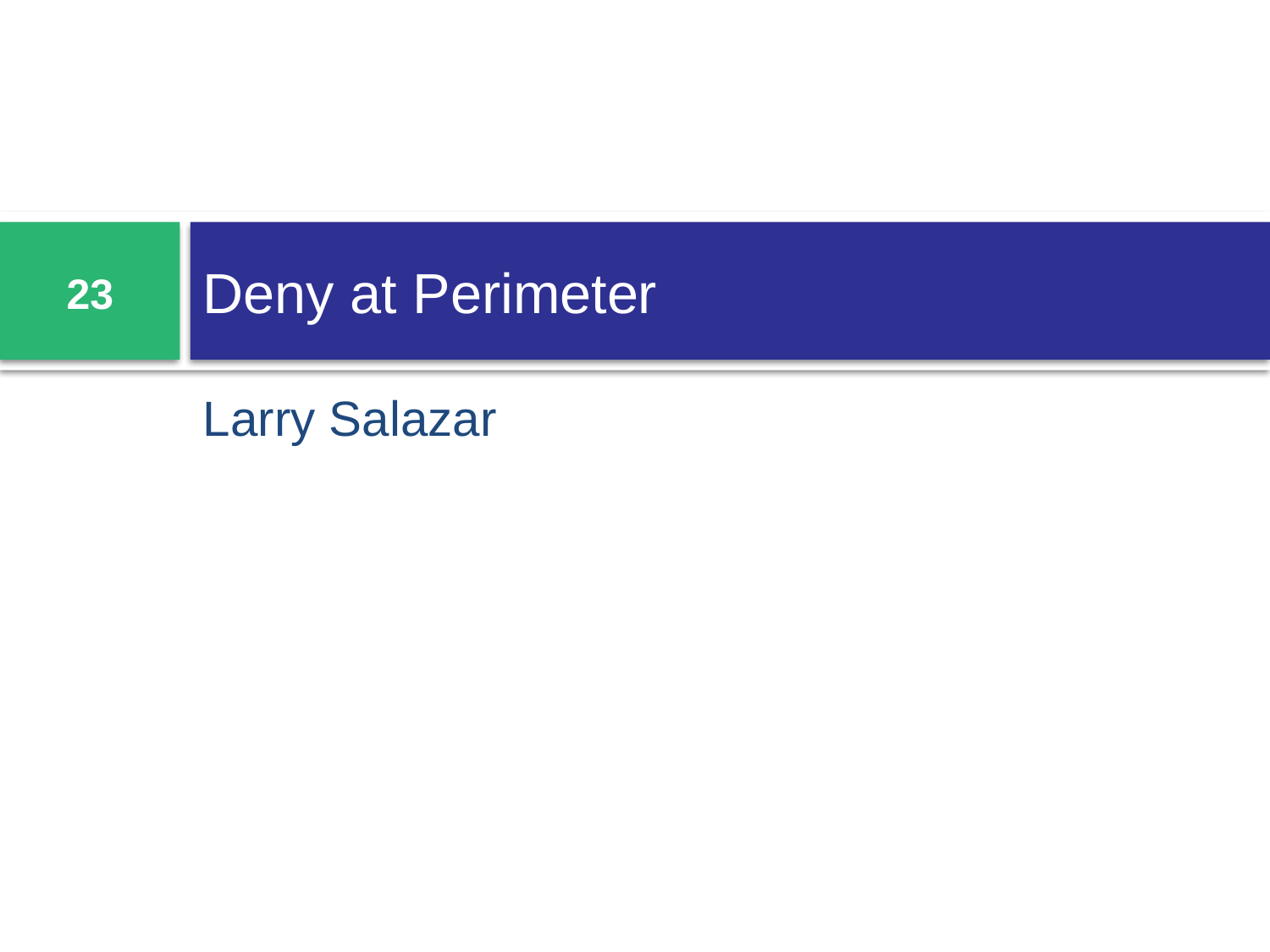

# Deny at Perimeter
23
Larry Salazar